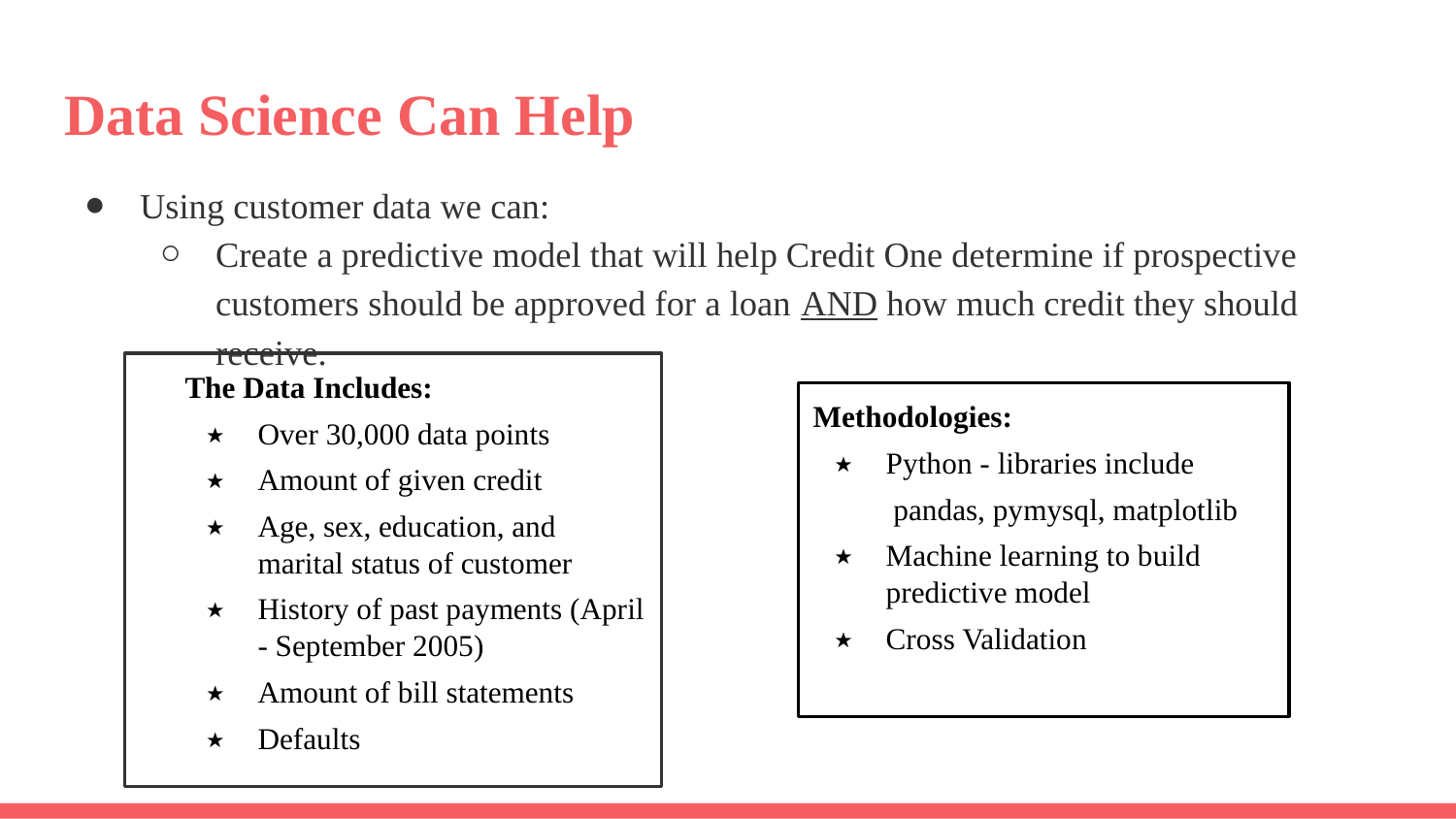

# Data Science Can Help
Using customer data we can:
Create a predictive model that will help Credit One determine if prospective customers should be approved for a loan AND how much credit they should receive.

The Data Includes:
Over 30,000 data points
Amount of given credit
Age, sex, education, and marital status of customer
History of past payments (April - September 2005)
Amount of bill statements
Defaults
Methodologies:
Python - libraries include
 pandas, pymysql, matplotlib
Machine learning to build predictive model
Cross Validation